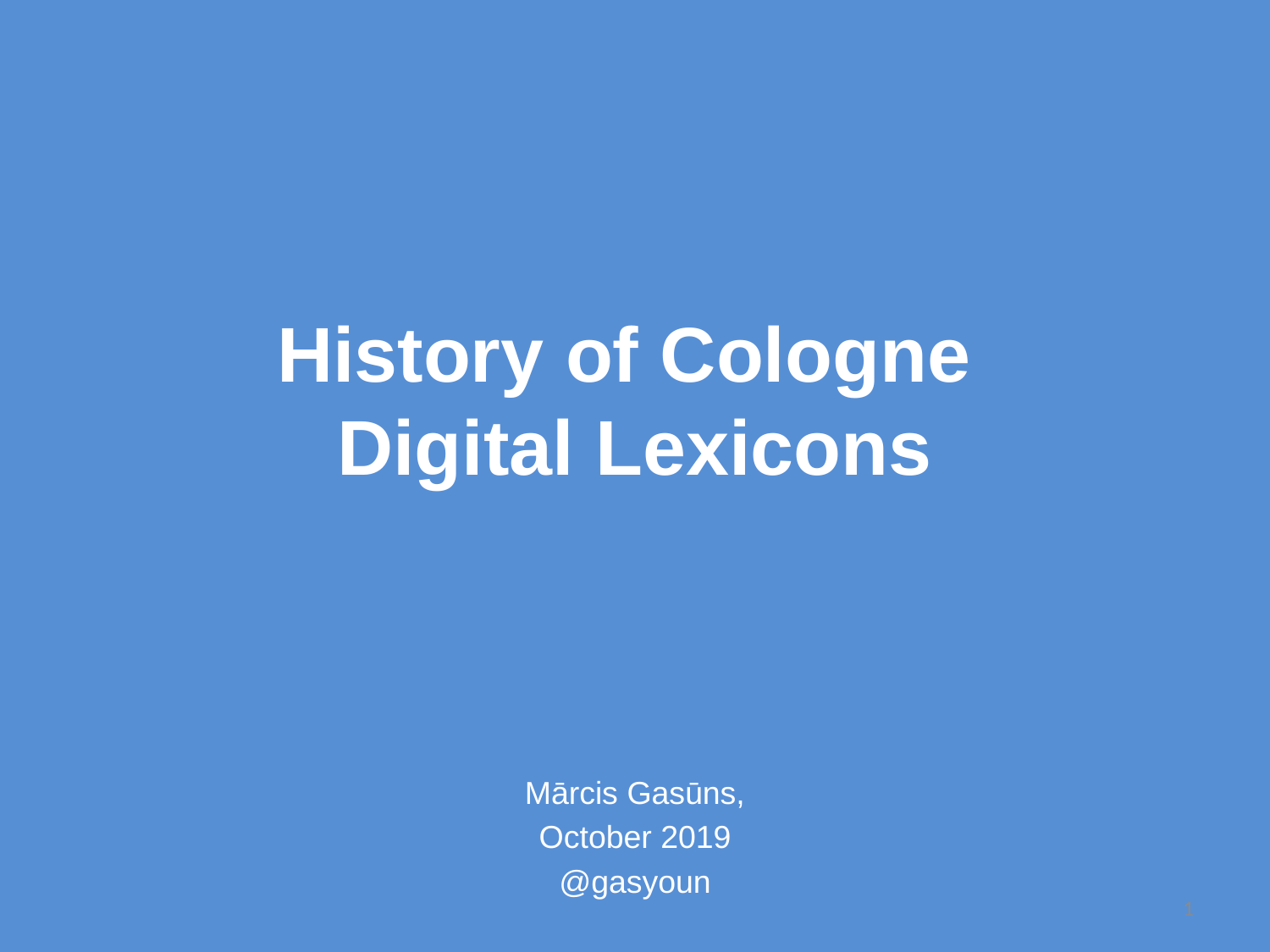

# History of Cologne Digital Lexicons
Mārcis Gasūns,
October 2019
@gasyoun

1